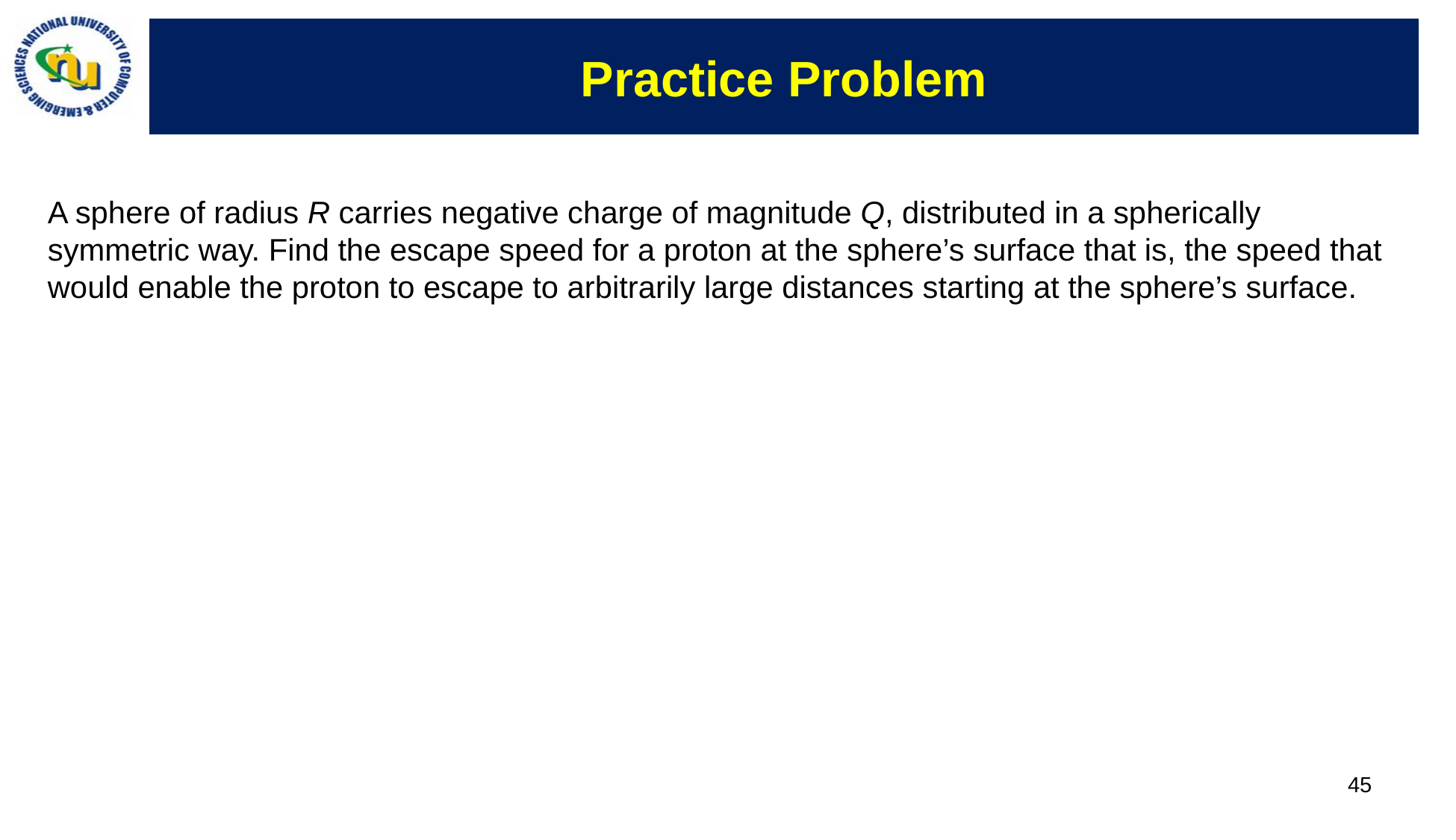

# Practice Problem
A sphere of radius R carries negative charge of magnitude Q, distributed in a spherically symmetric way. Find the escape speed for a proton at the sphere’s surface that is, the speed that would enable the proton to escape to arbitrarily large distances starting at the sphere’s surface.
45